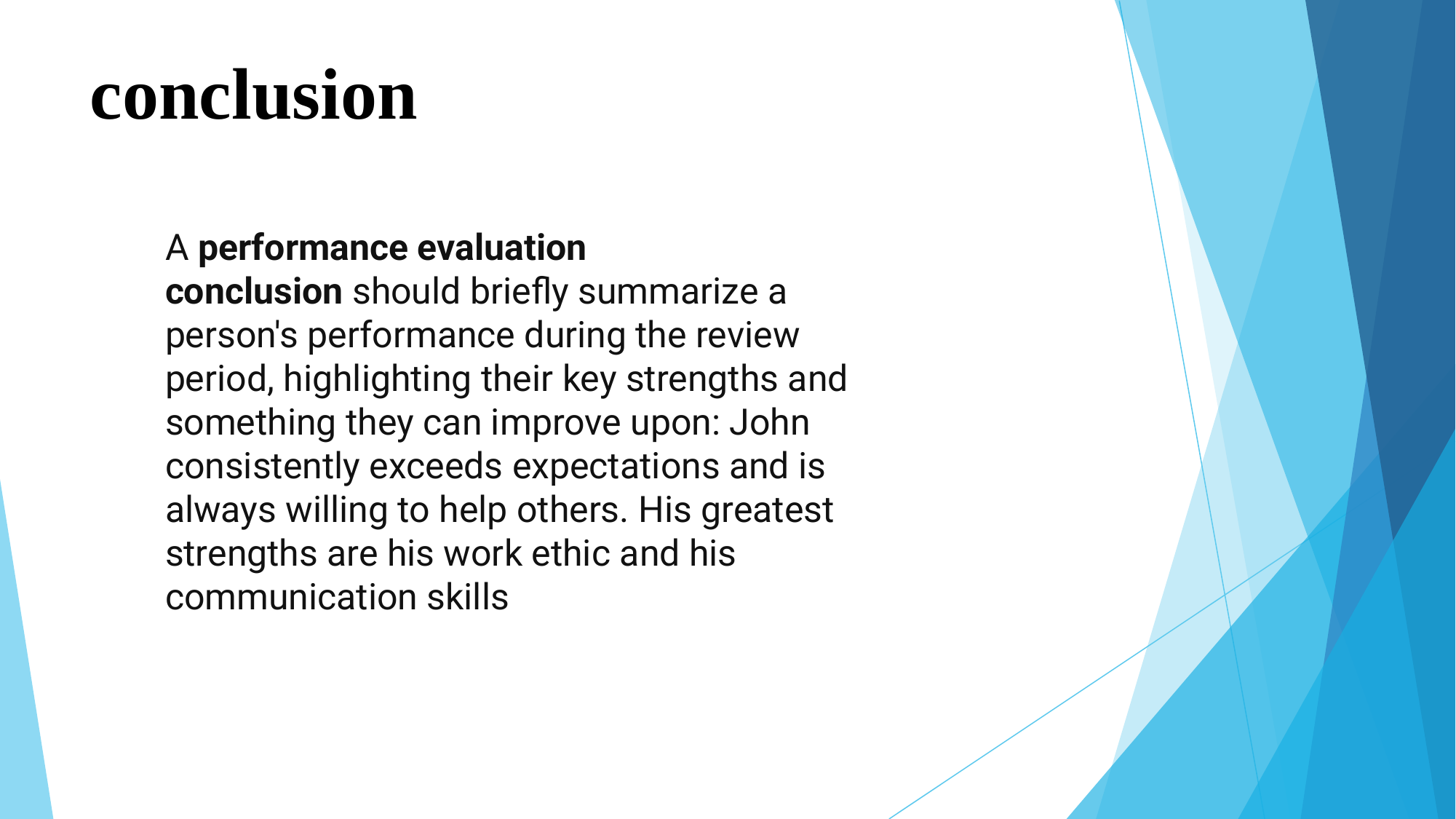

# conclusion
A performance evaluation conclusion should briefly summarize a person's performance during the review period, highlighting their key strengths and something they can improve upon: John consistently exceeds expectations and is always willing to help others. His greatest strengths are his work ethic and his communication skills